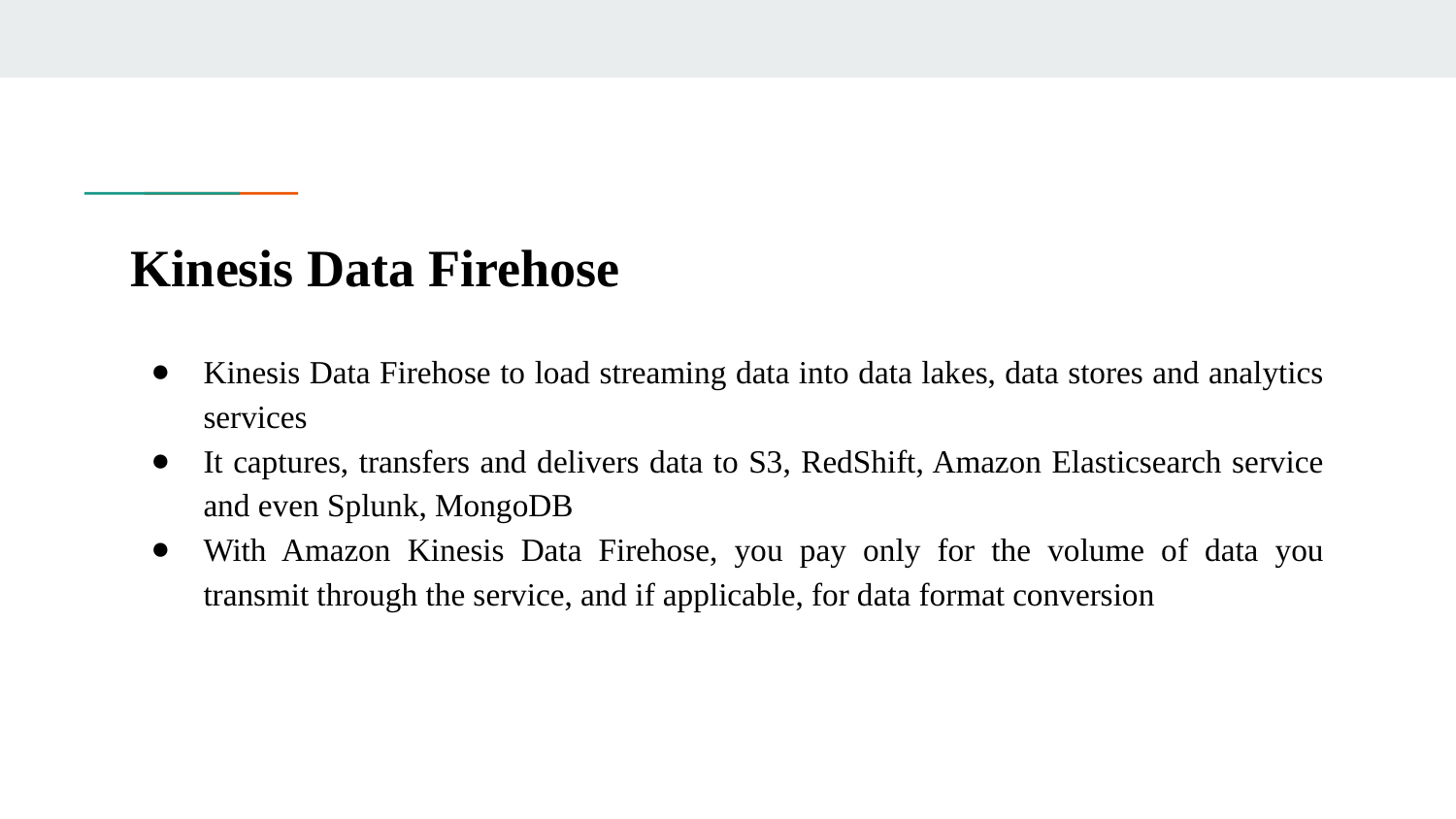

# Kinesis Data Firehose
Kinesis Data Firehose to load streaming data into data lakes, data stores and analytics services
It captures, transfers and delivers data to S3, RedShift, Amazon Elasticsearch service and even Splunk, MongoDB
With Amazon Kinesis Data Firehose, you pay only for the volume of data you transmit through the service, and if applicable, for data format conversion